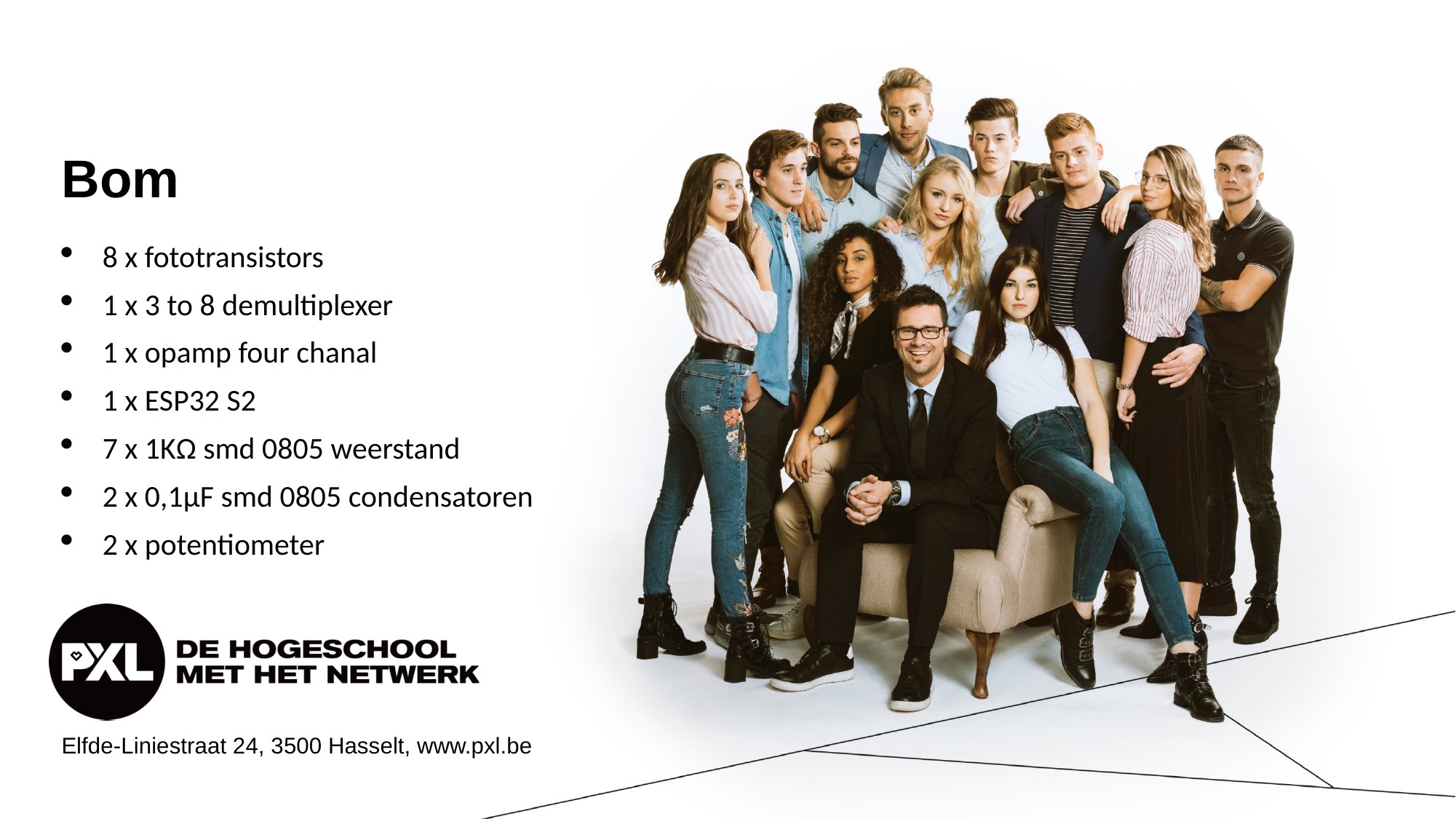

# Bom
8 x fototransistors
1 x 3 to 8 demultiplexer
1 x opamp four chanal
1 x ESP32 S2
7 x 1KΩ smd 0805 weerstand
2 x 0,1µF smd 0805 condensatoren
2 x potentiometer